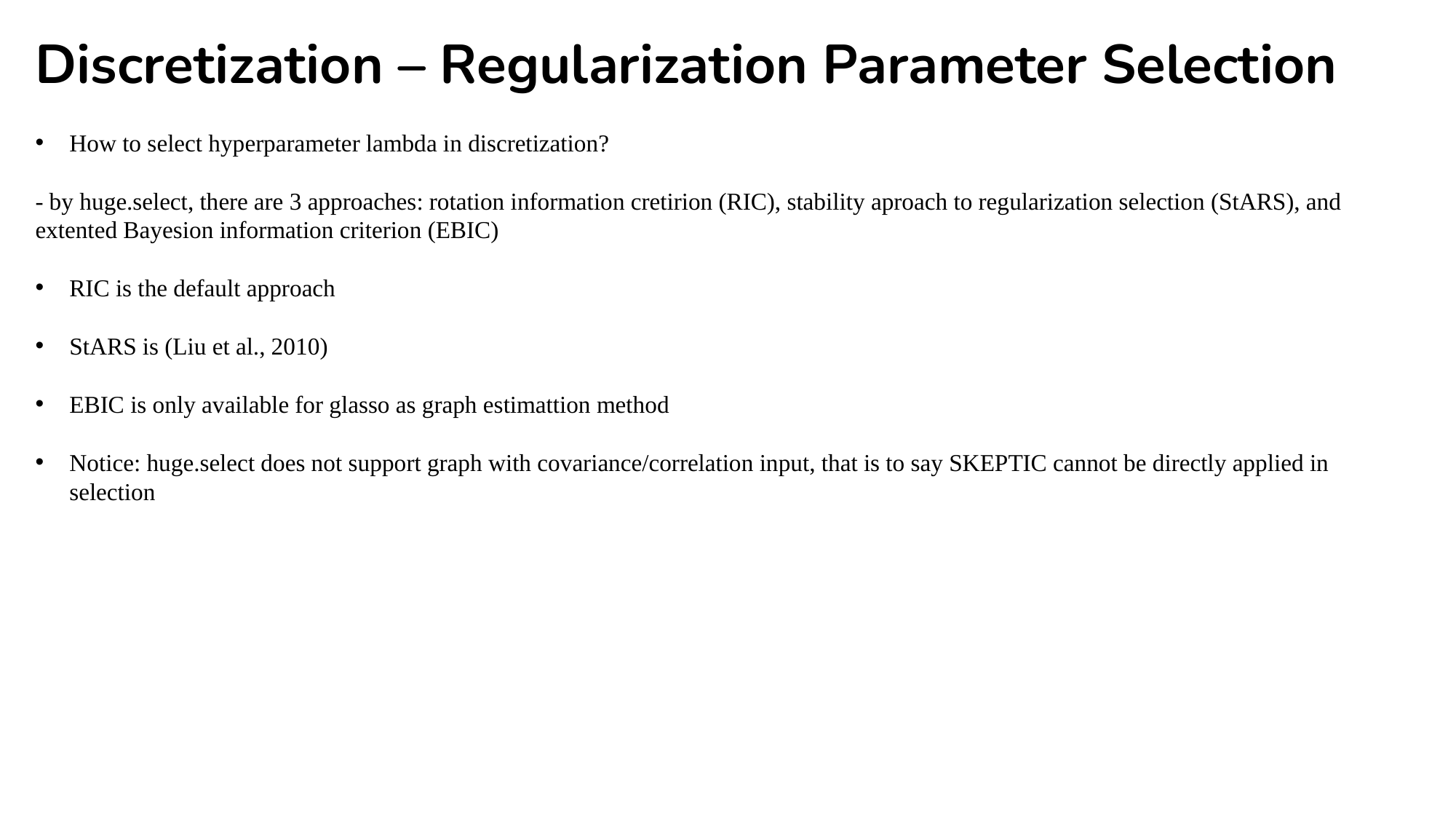

Discretization – Regularization Parameter Selection
How to select hyperparameter lambda in discretization?

- by huge.select, there are 3 approaches: rotation information cretirion (RIC), stability aproach to regularization selection (StARS), and extented Bayesion information criterion (EBIC)

RIC is the default approach

StARS is (Liu et al., 2010)

EBIC is only available for glasso as graph estimattion method

Notice: huge.select does not support graph with covariance/correlation input, that is to say SKEPTIC cannot be directly applied in selection